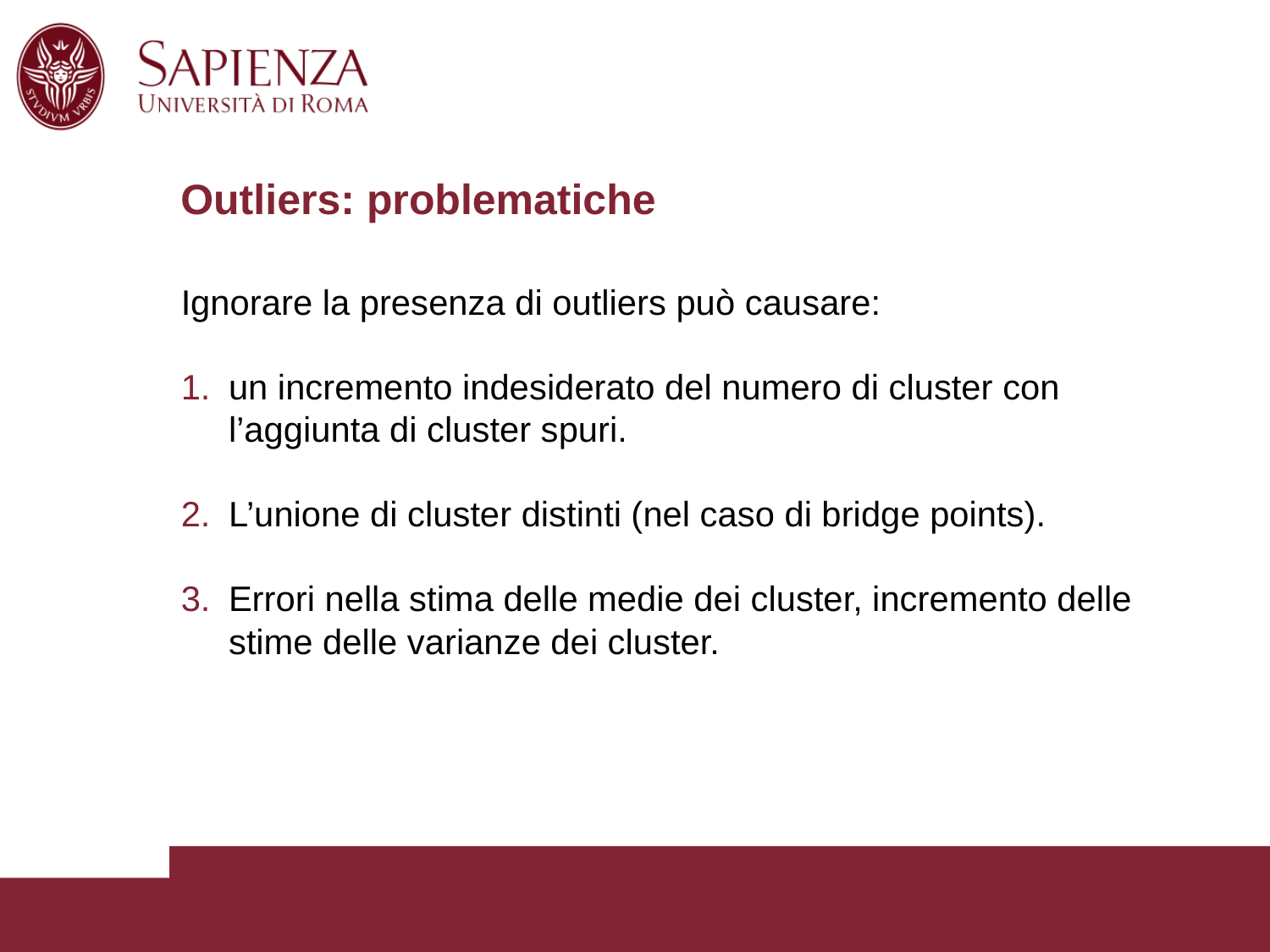

Outliers: problematiche
Ignorare la presenza di outliers può causare:

un incremento indesiderato del numero di cluster con l’aggiunta di cluster spuri.

L’unione di cluster distinti (nel caso di bridge points).

Errori nella stima delle medie dei cluster, incremento delle stime delle varianze dei cluster.